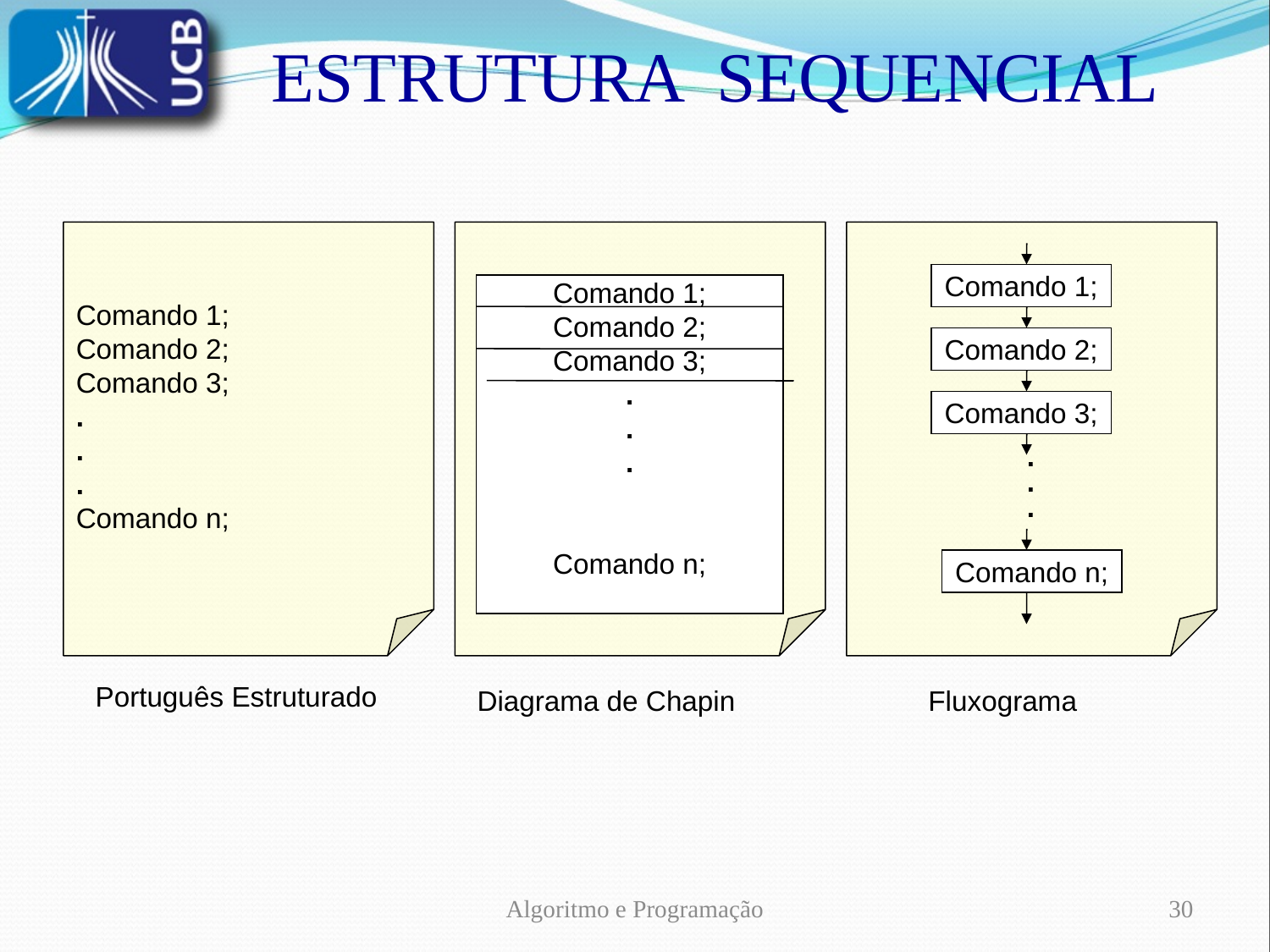

ESTRUTURA  SEQUENCIAL

Comando 1;
Comando 2;
Comando 3;
.
.
.
Comando n;

Português Estruturado

Comando 1;
Comando 2;
Comando 3;
.
.
.

Comando n;

Diagrama de Chapin

Comando 1;

Comando 2;

Comando 3;

.
.
.

Comando n;

Fluxograma
Algoritmo e Programação
30